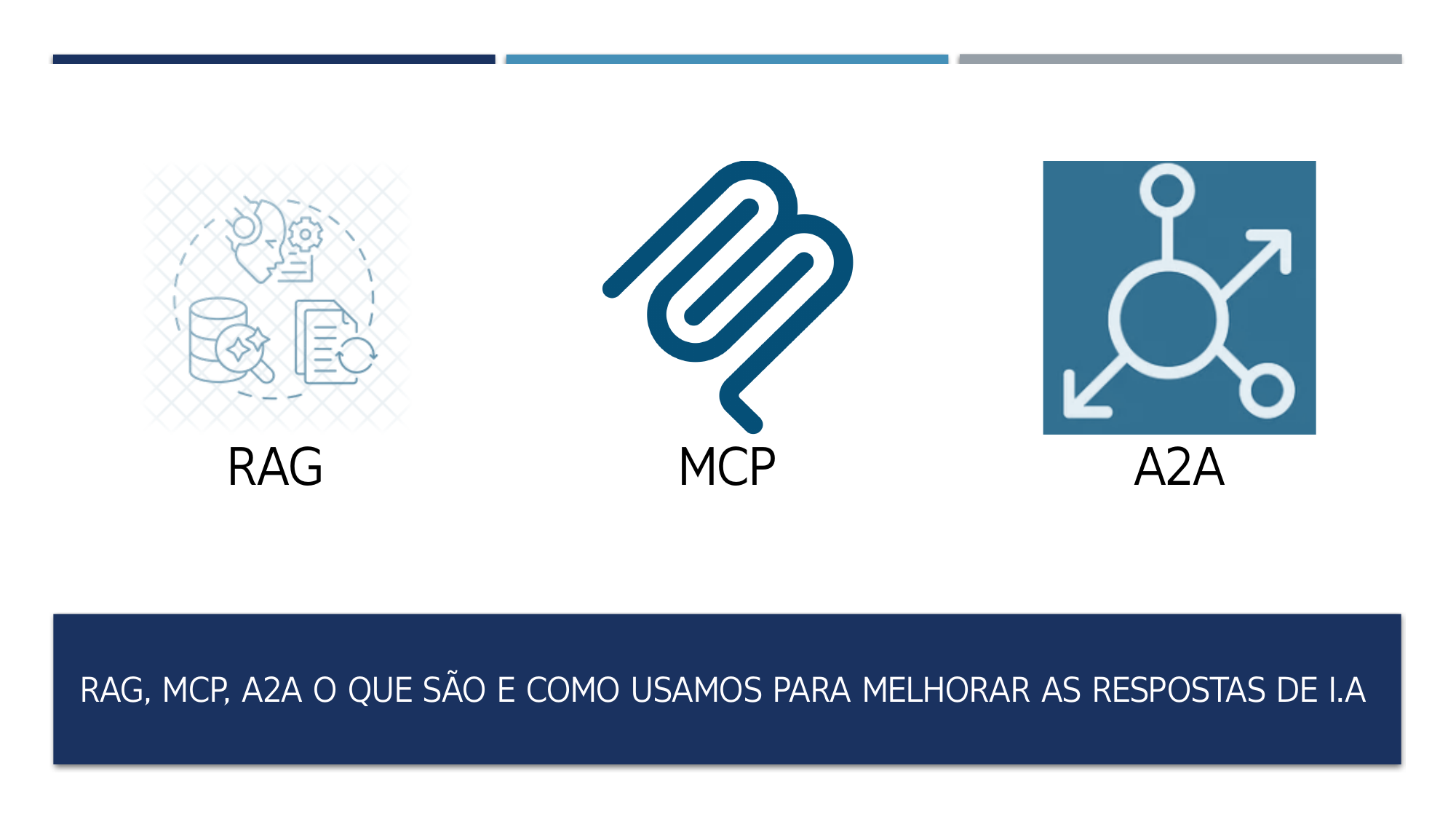

RAG
MCP
A2A

# RAG, MCP, A2A o que são e como usamos para melhorar as respostas de I.A